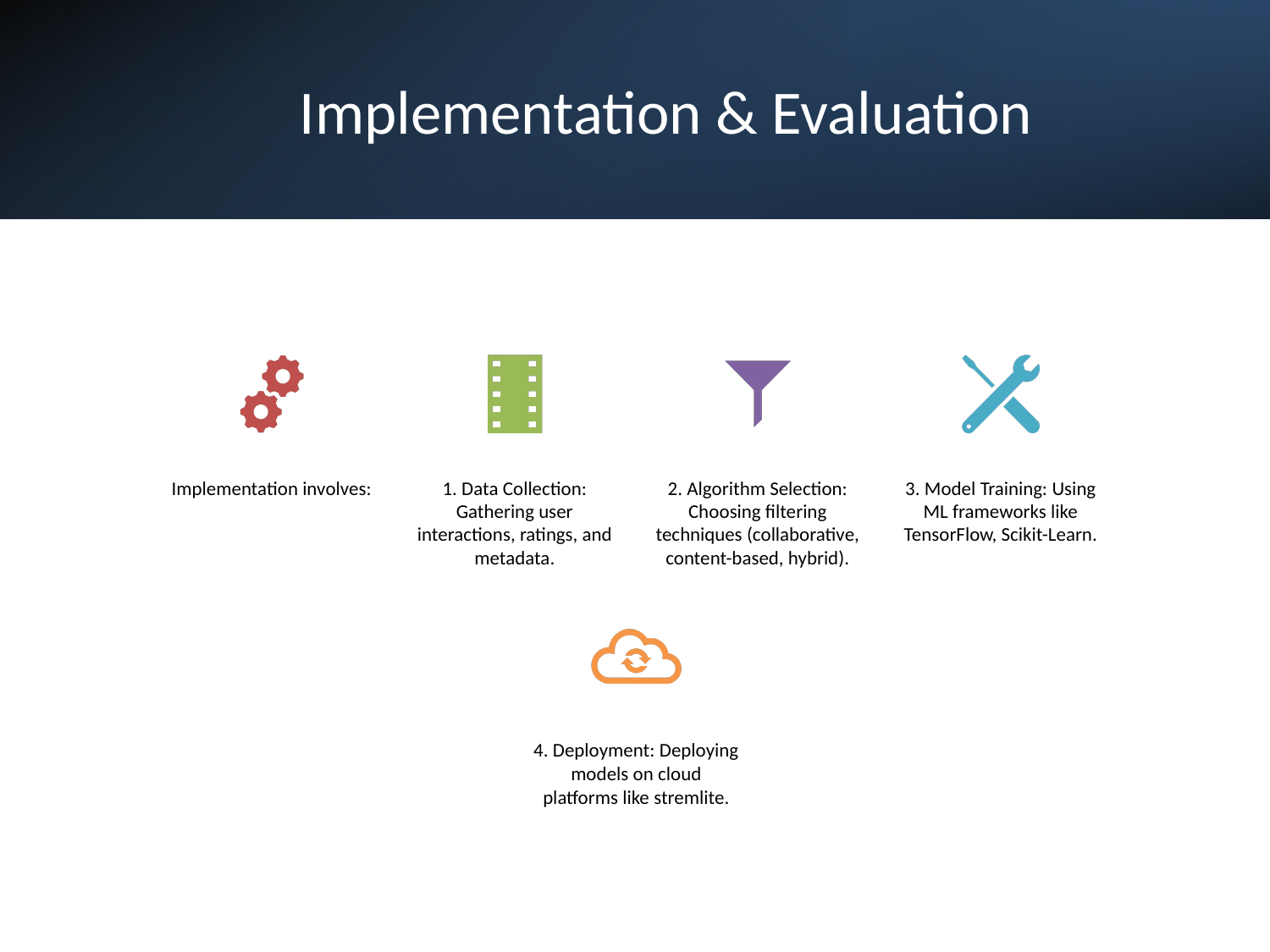

# Implementation & Evaluation
Implementation involves:
1. Data Collection: Gathering user interactions, ratings, and metadata.
2. Algorithm Selection: Choosing filtering techniques (collaborative, content-based, hybrid).
3. Model Training: Using ML frameworks like TensorFlow, Scikit-Learn.
4. Deployment: Deploying models on cloud platforms like stremlite.